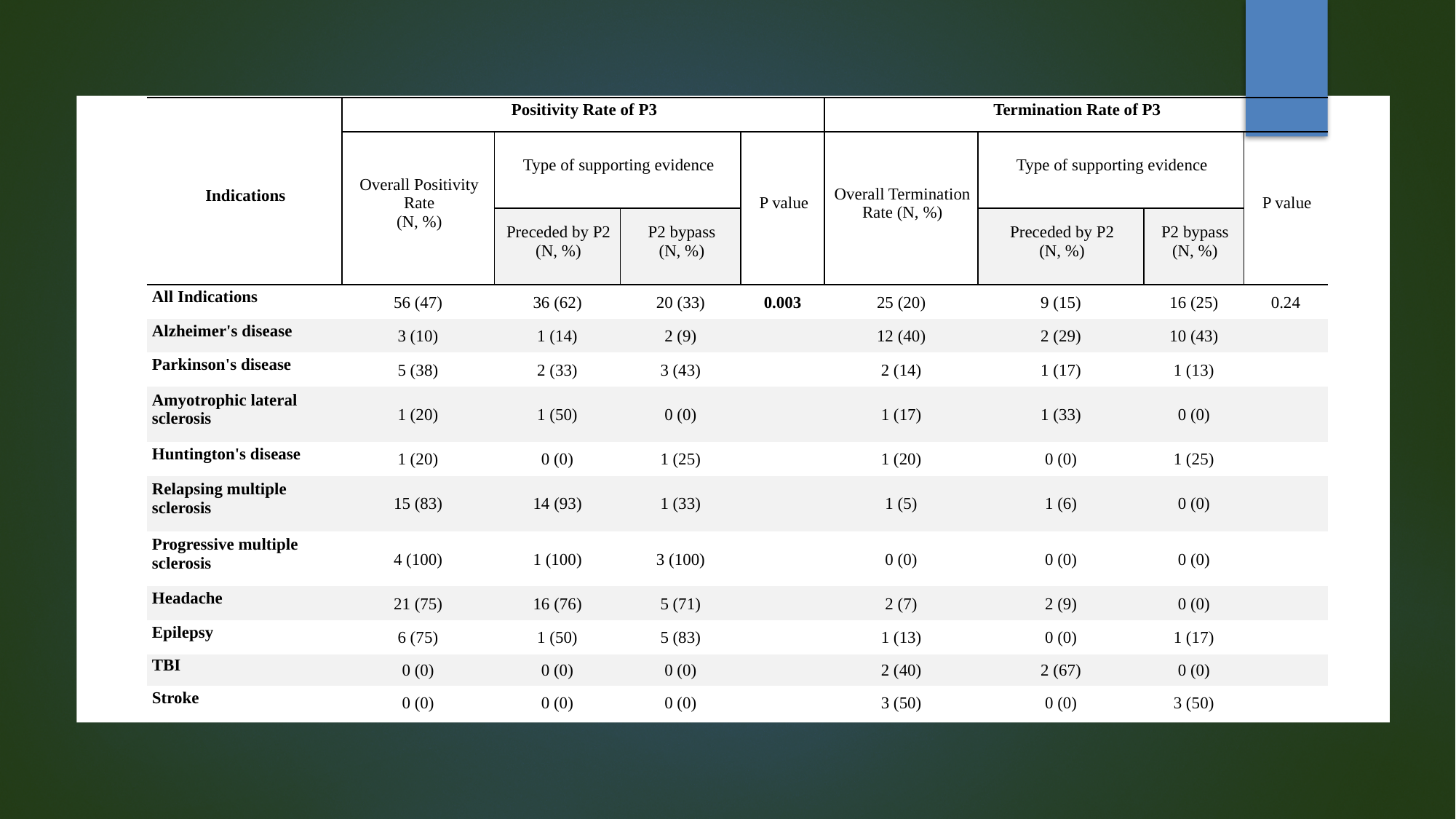

| Indications | Positivity Rate of P3 |  |  |  | Termination Rate of P3 |  |  |  |
| --- | --- | --- | --- | --- | --- | --- | --- | --- |
|  | Overall Positivity Rate (N, %) | Type of supporting evidence |  | P value | Overall Termination Rate (N, %) | Type of supporting evidence |  | P value |
|  |  | Preceded by P2 (N, %) | P2 bypass (N, %) |  |  | Preceded by P2 (N, %) | P2 bypass (N, %) |  |
| All Indications | 56 (47) | 36 (62) | 20 (33) | 0.003 | 25 (20) | 9 (15) | 16 (25) | 0.24 |
| Alzheimer's disease | 3 (10) | 1 (14) | 2 (9) |  | 12 (40) | 2 (29) | 10 (43) |  |
| Parkinson's disease | 5 (38) | 2 (33) | 3 (43) |  | 2 (14) | 1 (17) | 1 (13) |  |
| Amyotrophic lateral sclerosis | 1 (20) | 1 (50) | 0 (0) |  | 1 (17) | 1 (33) | 0 (0) |  |
| Huntington's disease | 1 (20) | 0 (0) | 1 (25) |  | 1 (20) | 0 (0) | 1 (25) |  |
| Relapsing multiple sclerosis | 15 (83) | 14 (93) | 1 (33) |  | 1 (5) | 1 (6) | 0 (0) |  |
| Progressive multiple sclerosis | 4 (100) | 1 (100) | 3 (100) |  | 0 (0) | 0 (0) | 0 (0) |  |
| Headache | 21 (75) | 16 (76) | 5 (71) |  | 2 (7) | 2 (9) | 0 (0) |  |
| Epilepsy | 6 (75) | 1 (50) | 5 (83) |  | 1 (13) | 0 (0) | 1 (17) |  |
| TBI | 0 (0) | 0 (0) | 0 (0) |  | 2 (40) | 2 (67) | 0 (0) |  |
| Stroke | 0 (0) | 0 (0) | 0 (0) |  | 3 (50) | 0 (0) | 3 (50) |  |